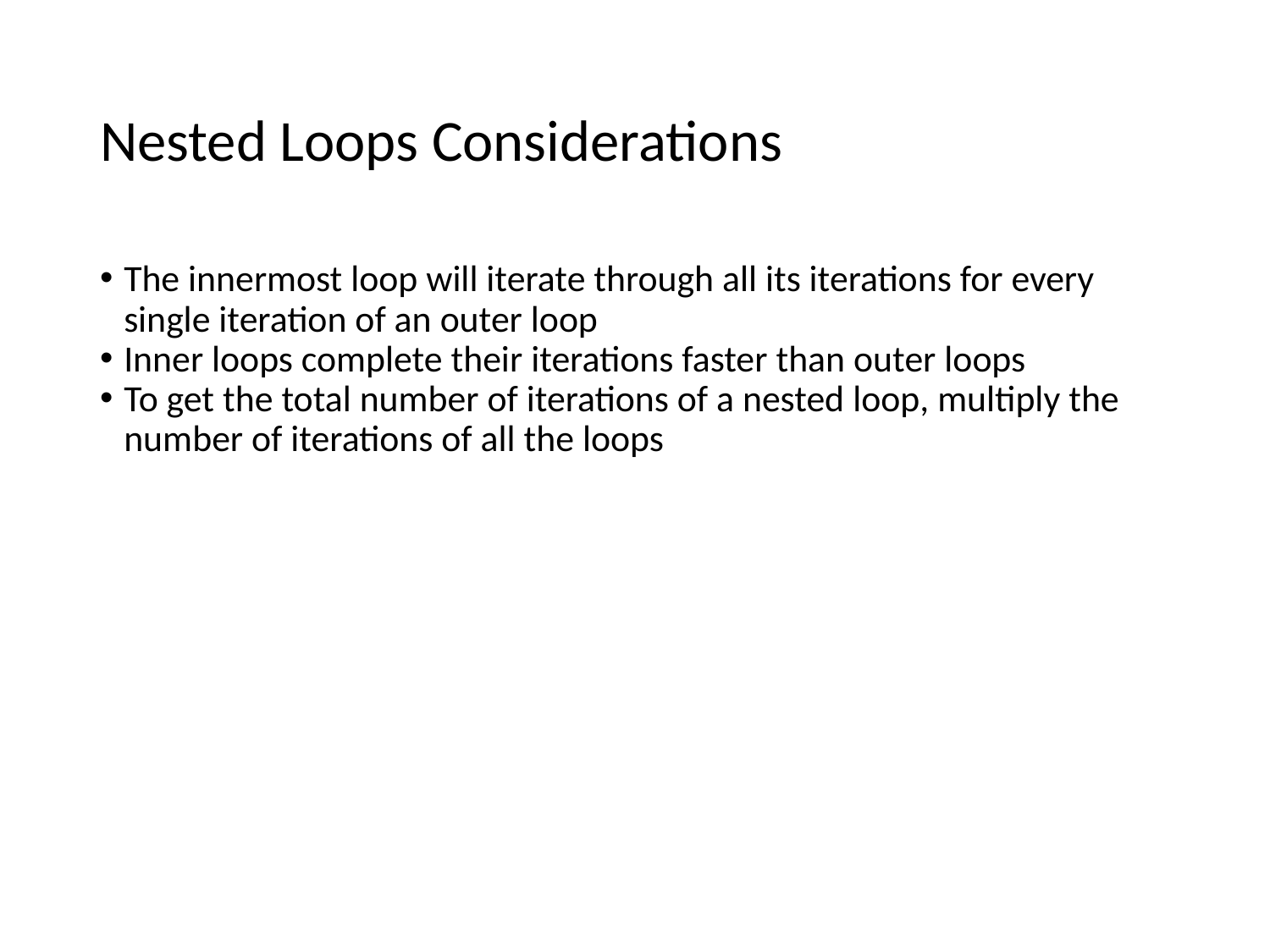

# Nested Loops Considerations
The innermost loop will iterate through all its iterations for every single iteration of an outer loop
Inner loops complete their iterations faster than outer loops
To get the total number of iterations of a nested loop, multiply the number of iterations of all the loops